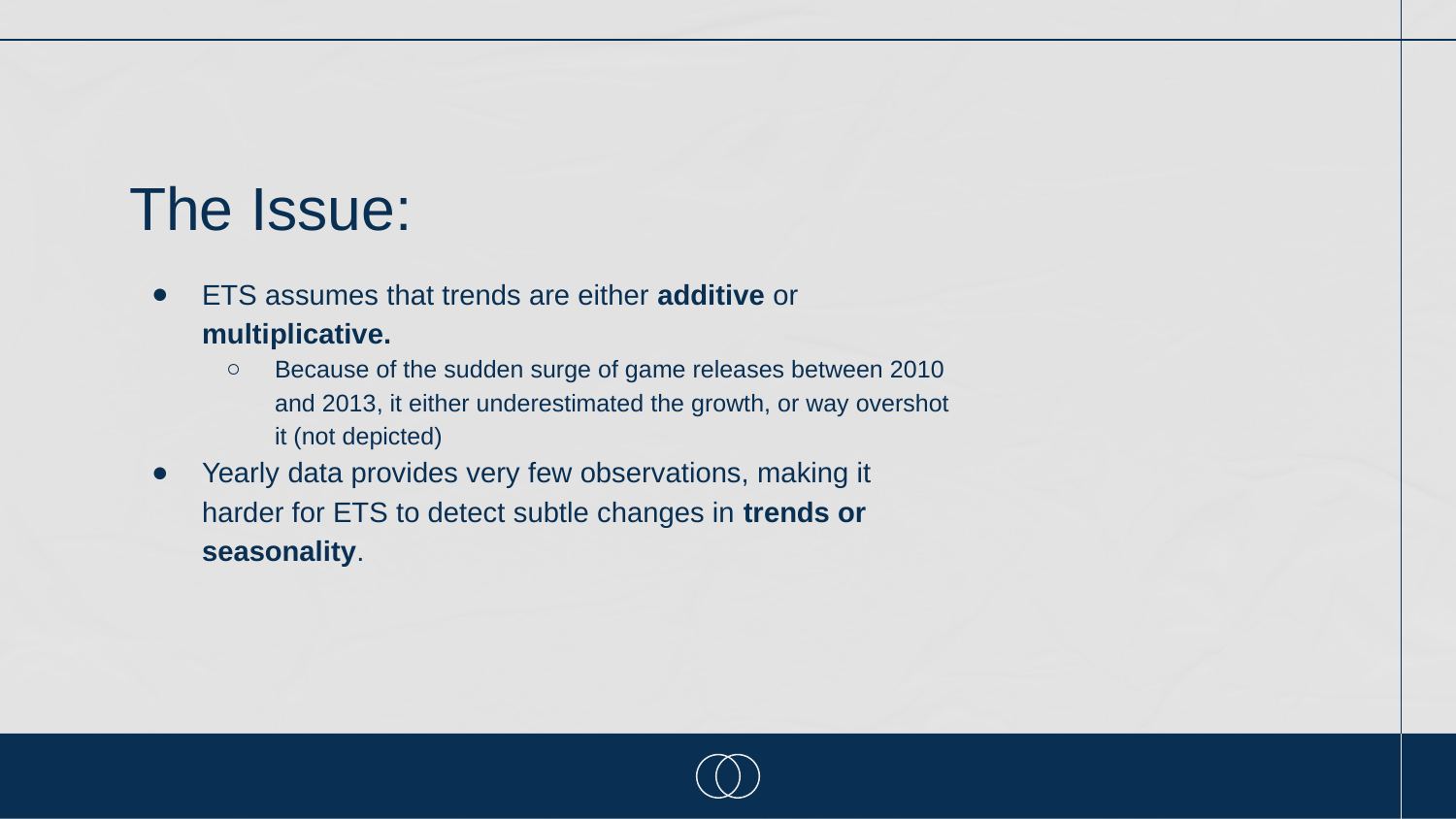

# The Issue:
ETS assumes that trends are either additive or multiplicative.
Because of the sudden surge of game releases between 2010 and 2013, it either underestimated the growth, or way overshot it (not depicted)
Yearly data provides very few observations, making it harder for ETS to detect subtle changes in trends or seasonality.